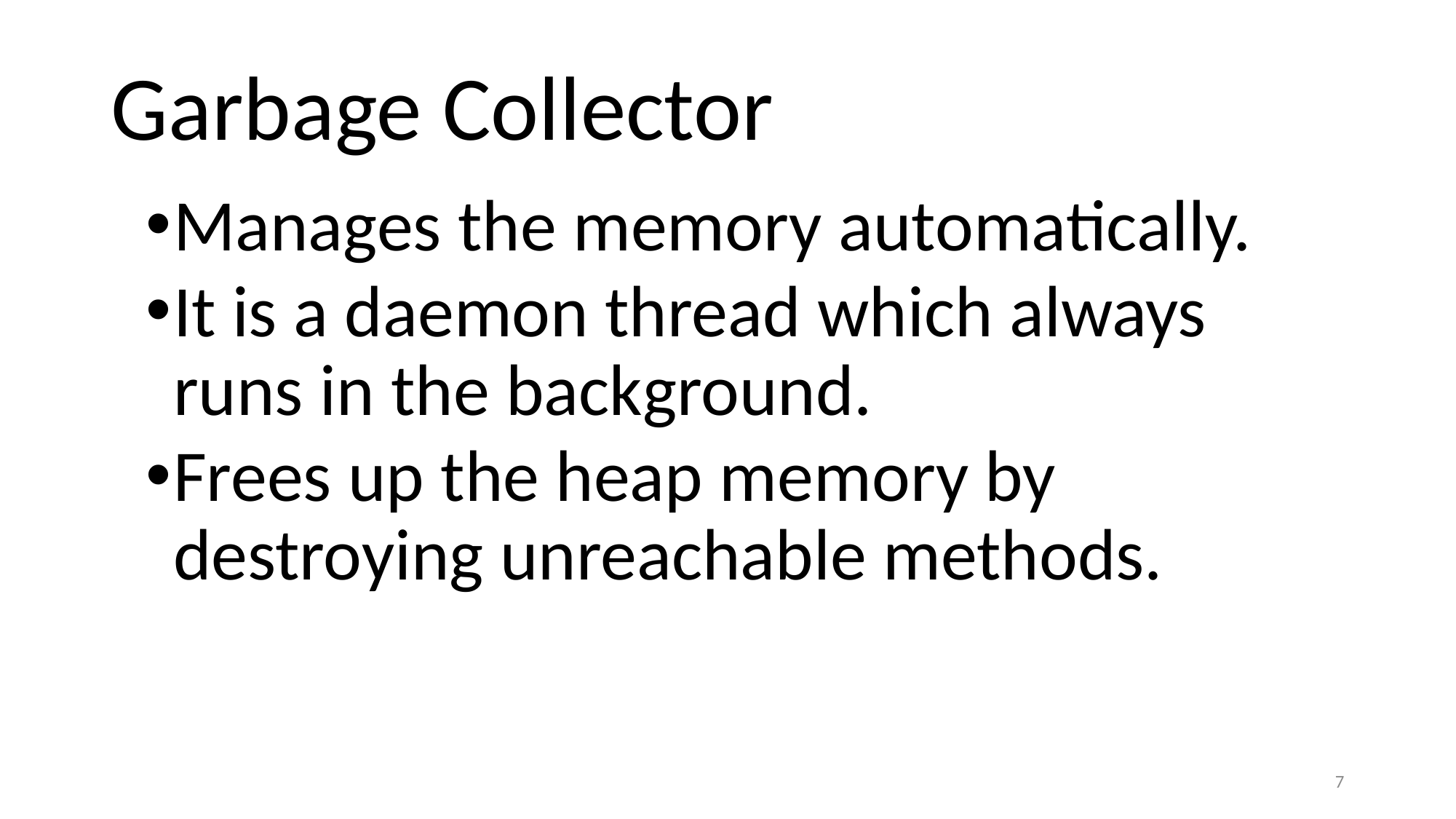

# Garbage Collector
Manages the memory automatically.
It is a daemon thread which always runs in the background.
Frees up the heap memory by destroying unreachable methods.
7